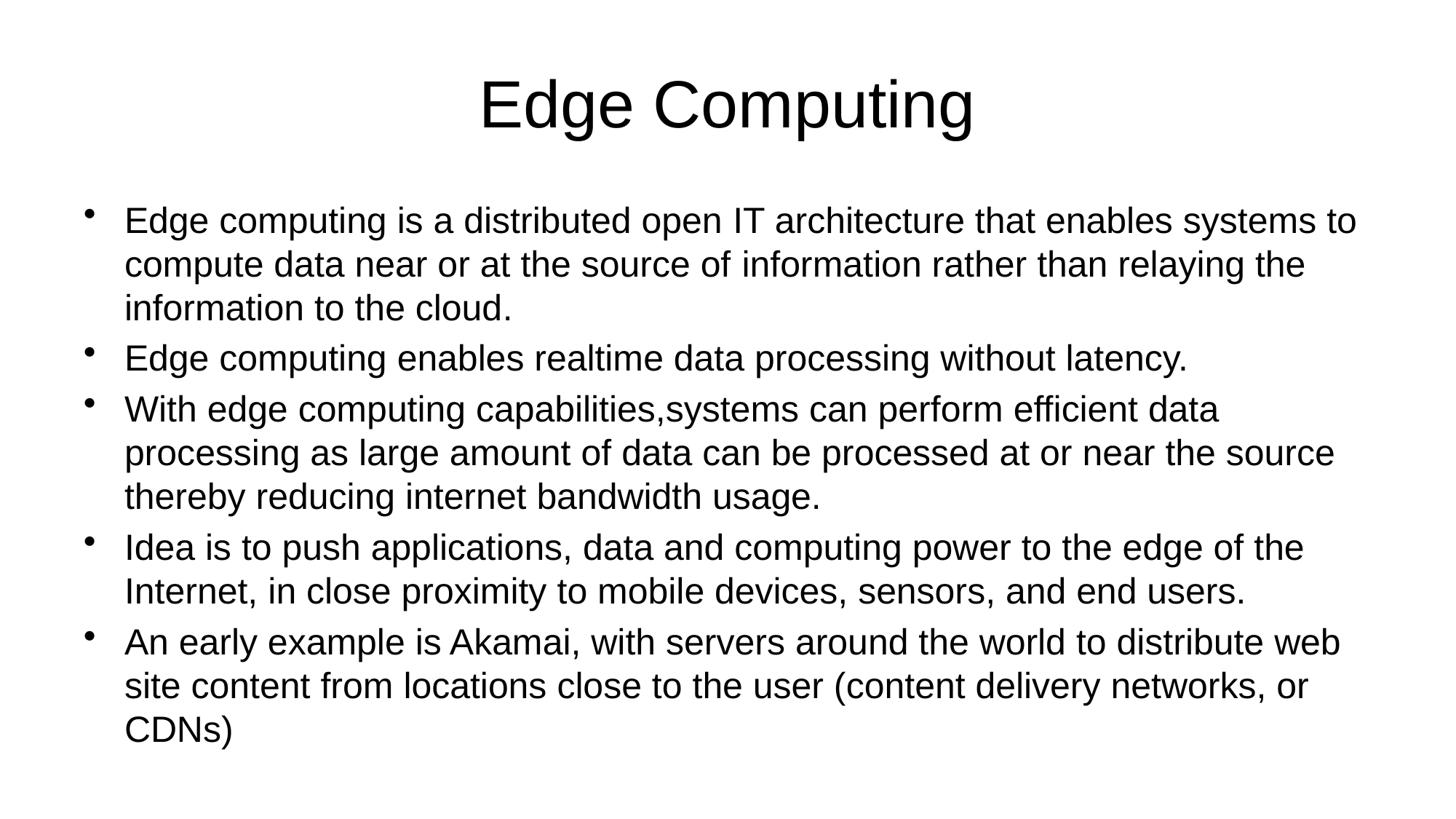

# Edge Computing
Edge computing is a distributed open IT architecture that enables systems to compute data near or at the source of information rather than relaying the information to the cloud.
Edge computing enables realtime data processing without latency.
With edge computing capabilities,systems can perform efficient data processing as large amount of data can be processed at or near the source thereby reducing internet bandwidth usage.
Idea is to push applications, data and computing power to the edge of the Internet, in close proximity to mobile devices, sensors, and end users.
An early example is Akamai, with servers around the world to distribute web site content from locations close to the user (content delivery networks, or CDNs)